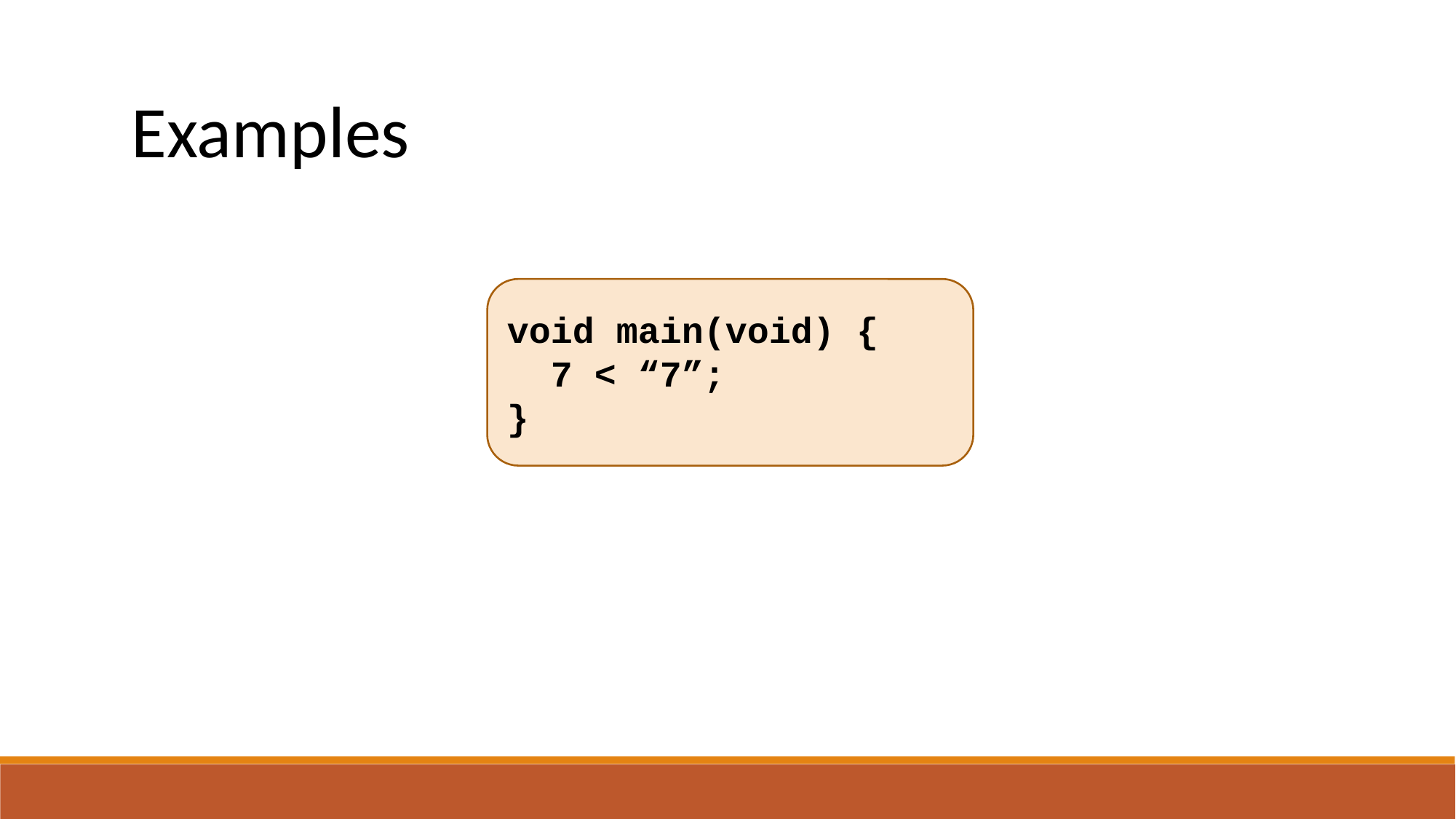

Examples
void main(void) {
  7 < “7”;
}